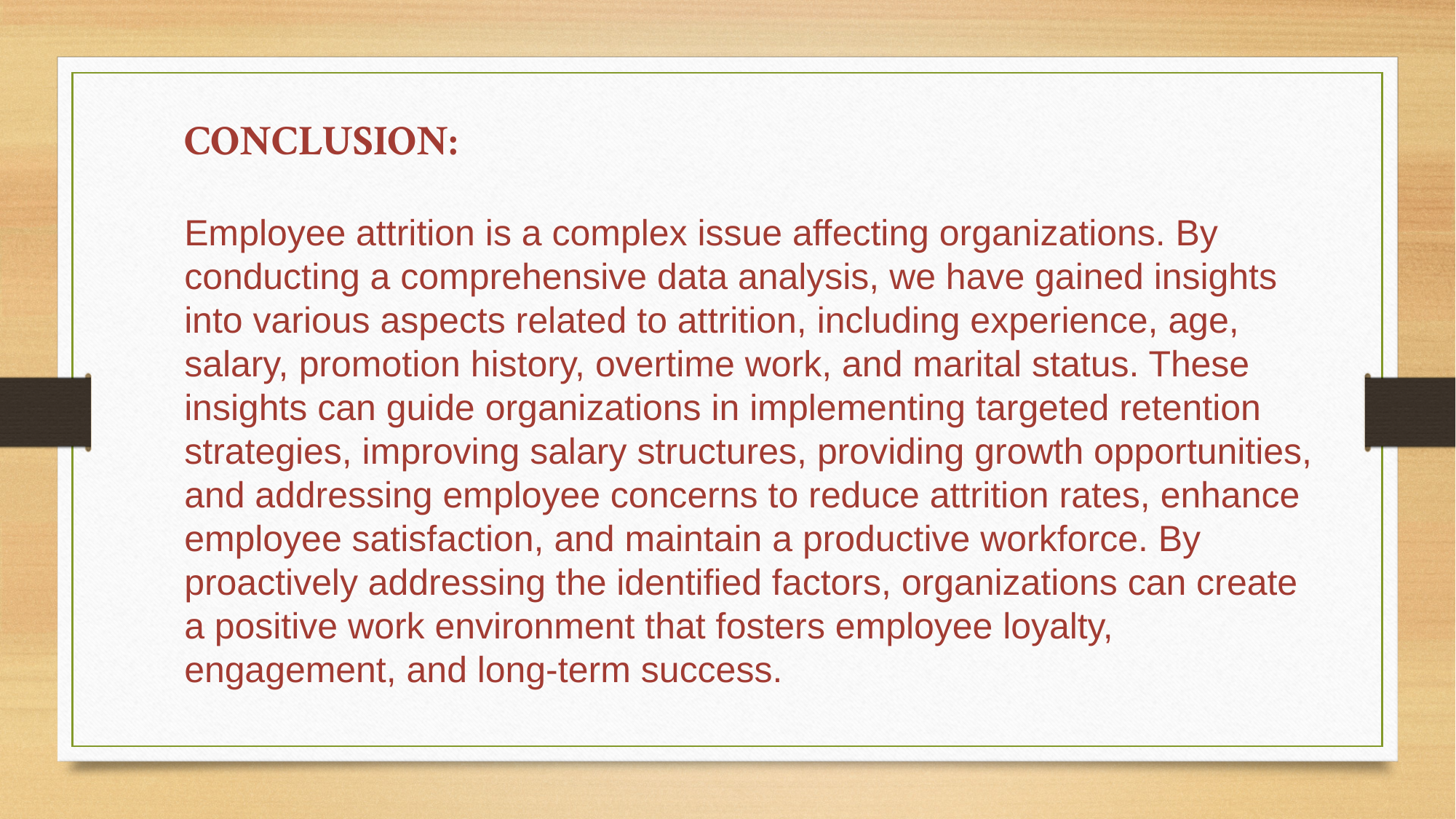

CONCLUSION:
Employee attrition is a complex issue affecting organizations. By conducting a comprehensive data analysis, we have gained insights into various aspects related to attrition, including experience, age, salary, promotion history, overtime work, and marital status. These insights can guide organizations in implementing targeted retention strategies, improving salary structures, providing growth opportunities, and addressing employee concerns to reduce attrition rates, enhance employee satisfaction, and maintain a productive workforce. By proactively addressing the identified factors, organizations can create a positive work environment that fosters employee loyalty, engagement, and long-term success.